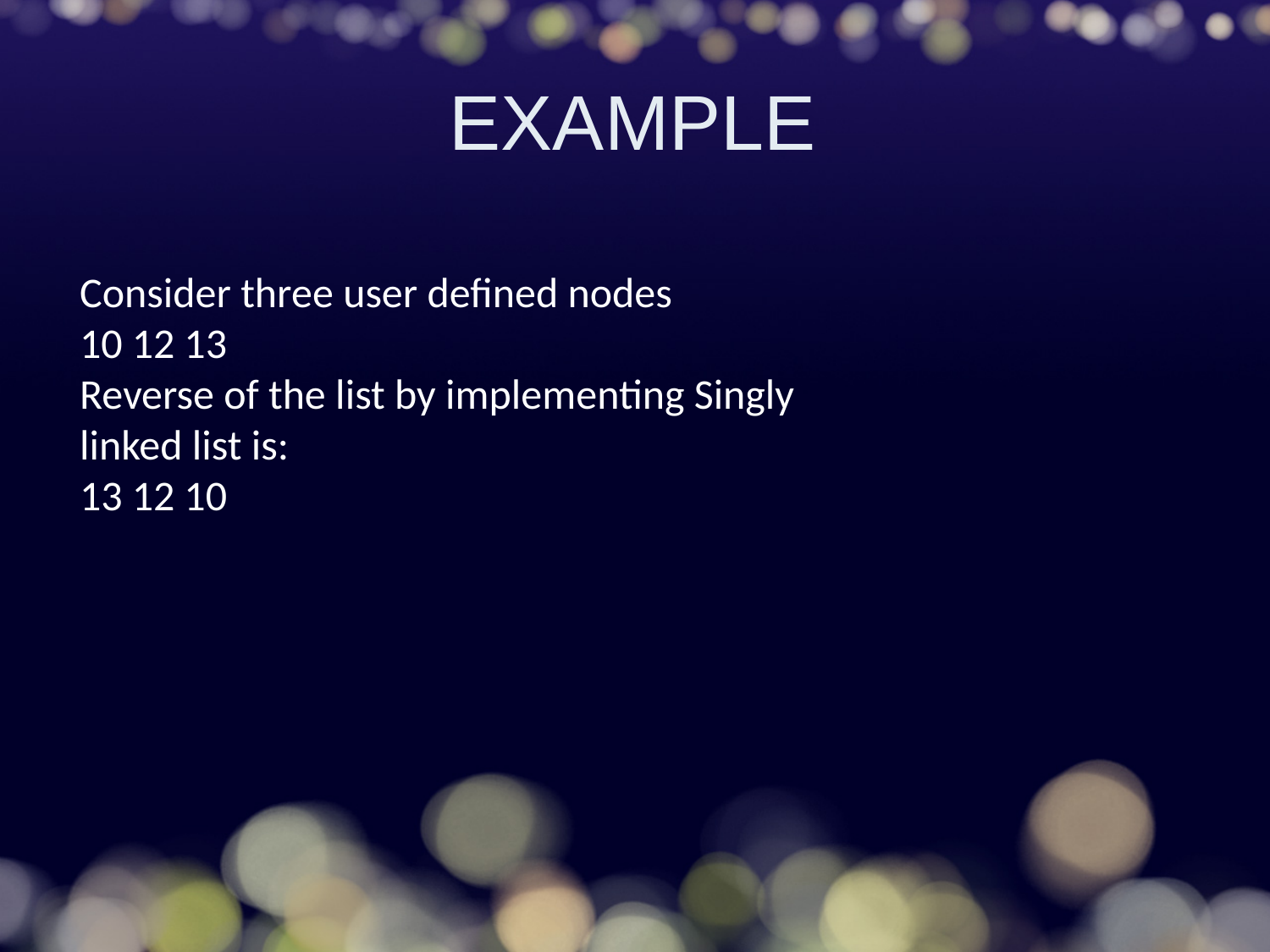

# EXAMPLE
Consider three user defined nodes
10 12 13
Reverse of the list by implementing Singly linked list is:
13 12 10